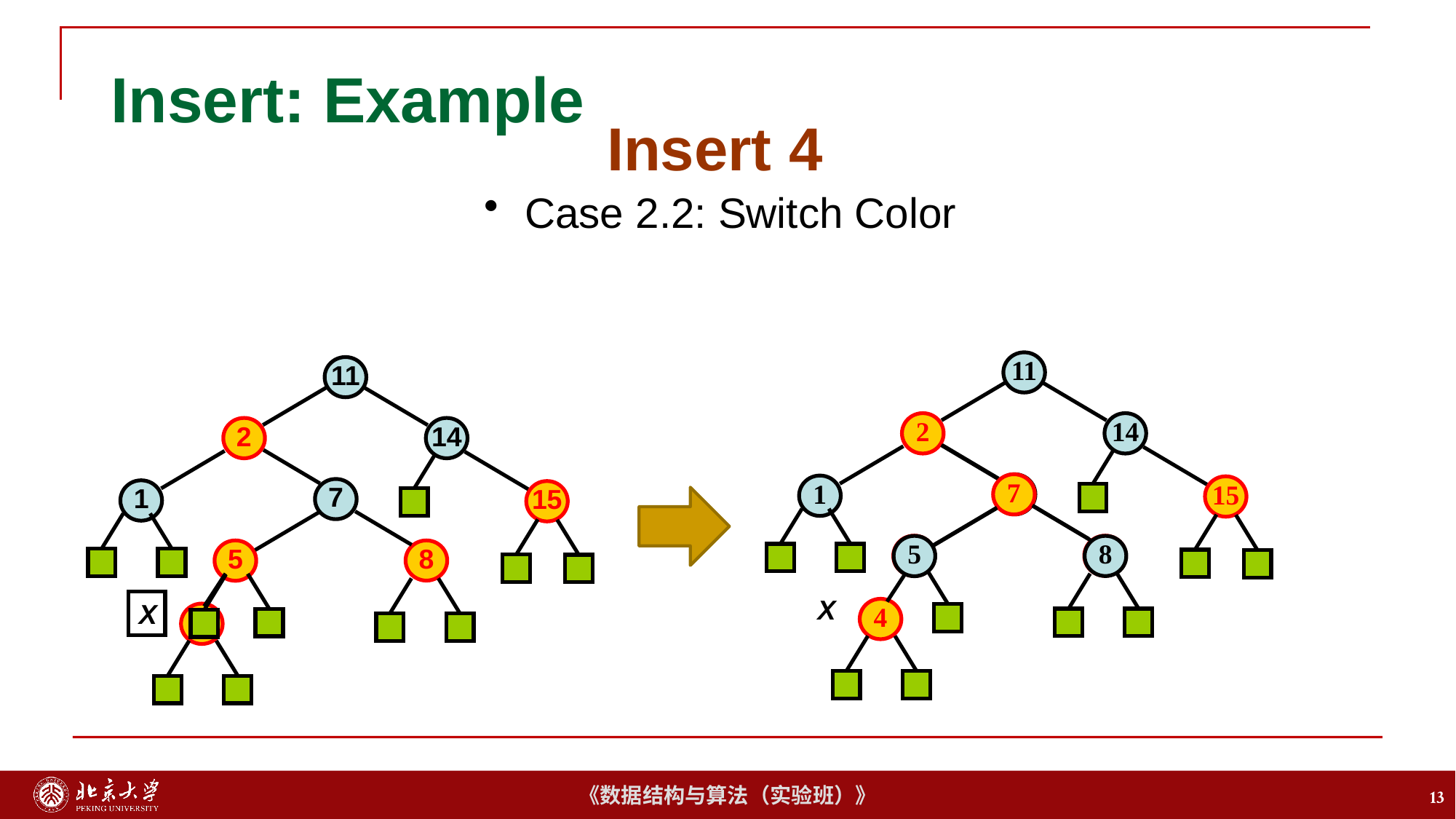

# Insert: Example
Insert 4
Case 2.2: Switch Color

11
11

2
14
2
14

7
7
1
15
7
1
15

5
8
5
8
8
5

X
X
4
4

13